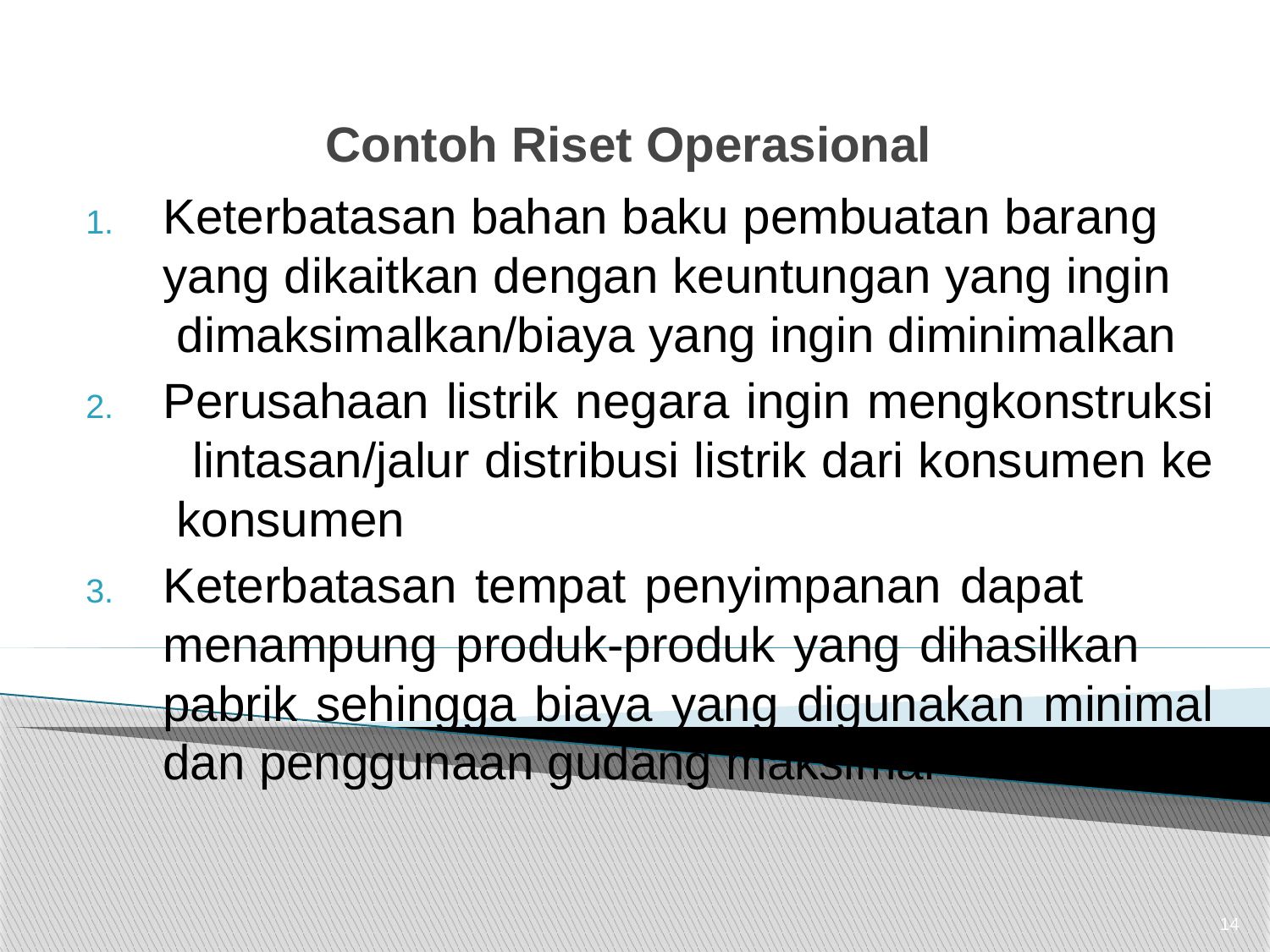

# Contoh Riset Operasional
Keterbatasan bahan baku pembuatan barang     yang dikaitkan dengan keuntungan yang ingin     dimaksimalkan/biaya yang ingin diminimalkan
Perusahaan listrik negara ingin mengkonstruksi   lintasan/jalur distribusi listrik dari konsumen ke  konsumen
Keterbatasan tempat penyimpanan dapat        menampung produk-produk yang dihasilkan     pabrik sehingga biaya yang digunakan minimal dan penggunaan gudang maksimal

14